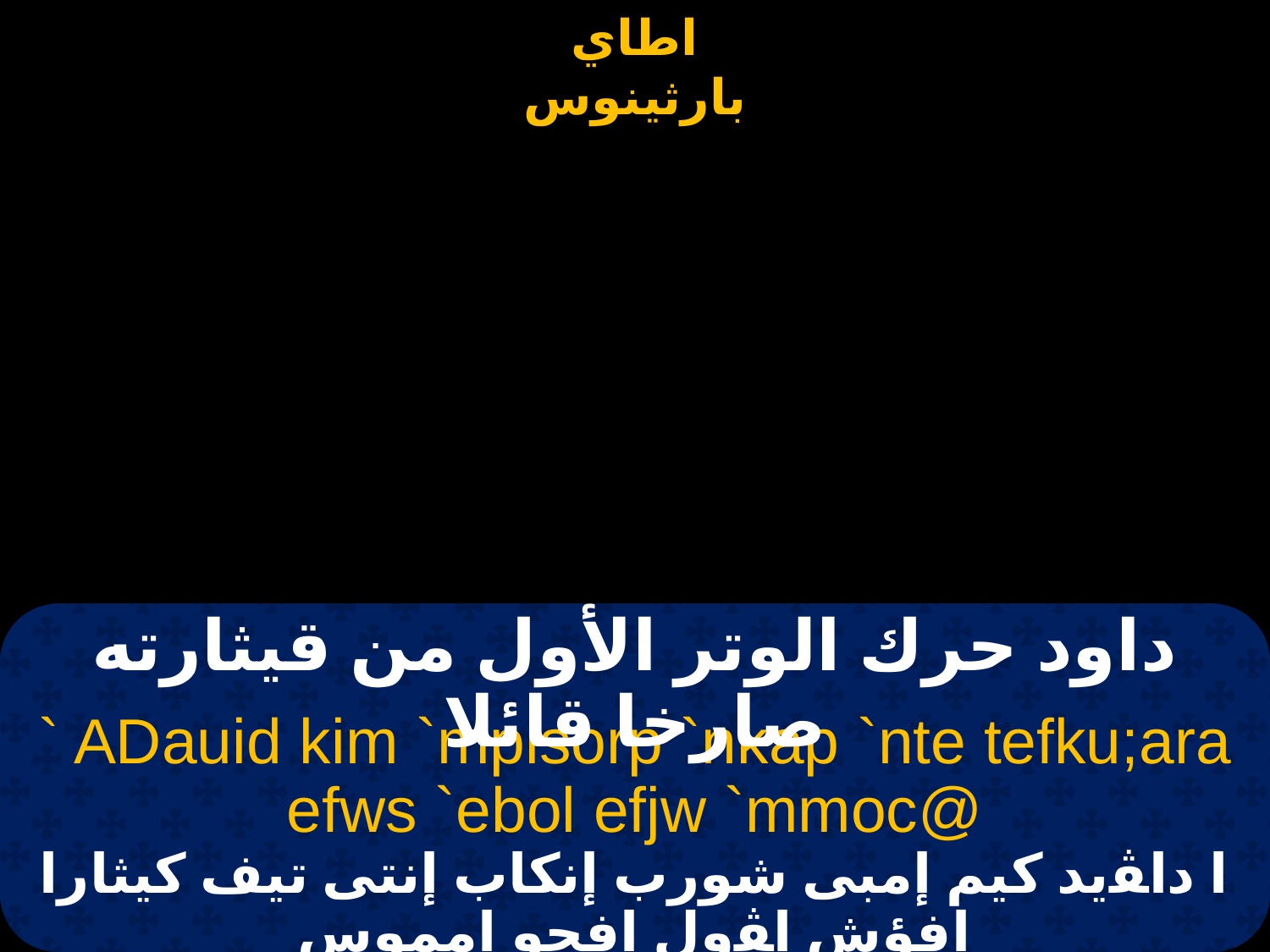

#
داود حرك الوتر الأول من قيثارته صارخا قائلا
` ADauid kim `mpisorp `nkap `nte tefku;ara efws `ebol efjw `mmoc@
ا داﭭيد كيم إمبى شورب إنكاب إنتى تيف كيثارا إفؤش إﭭول إفجو إمموس